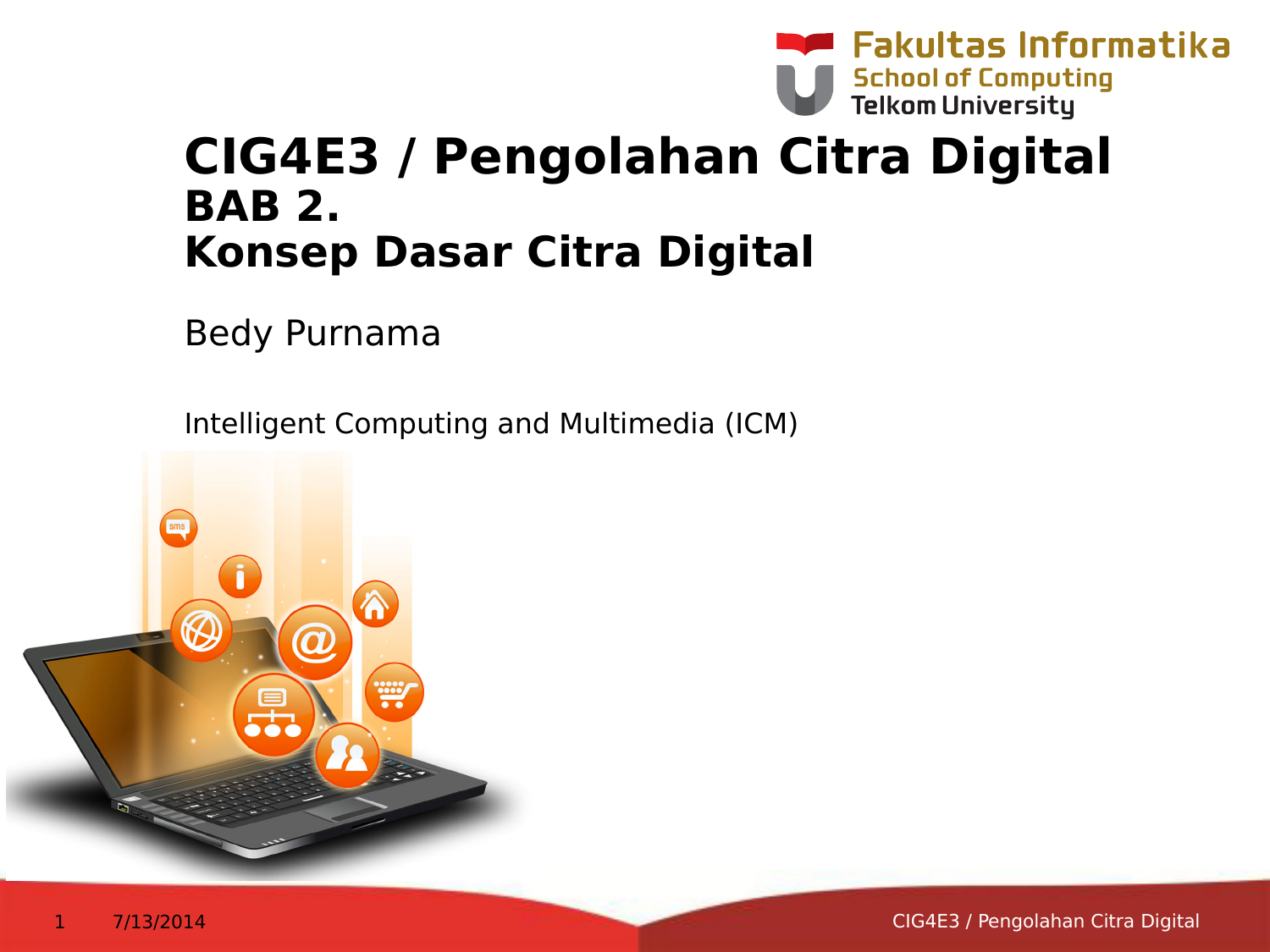

# CIG4E3 / Pengolahan Citra Digital BAB 2. Konsep Dasar Citra Digital
Bedy Purnama
Intelligent Computing and Multimedia (ICM)
1
7/13/2014